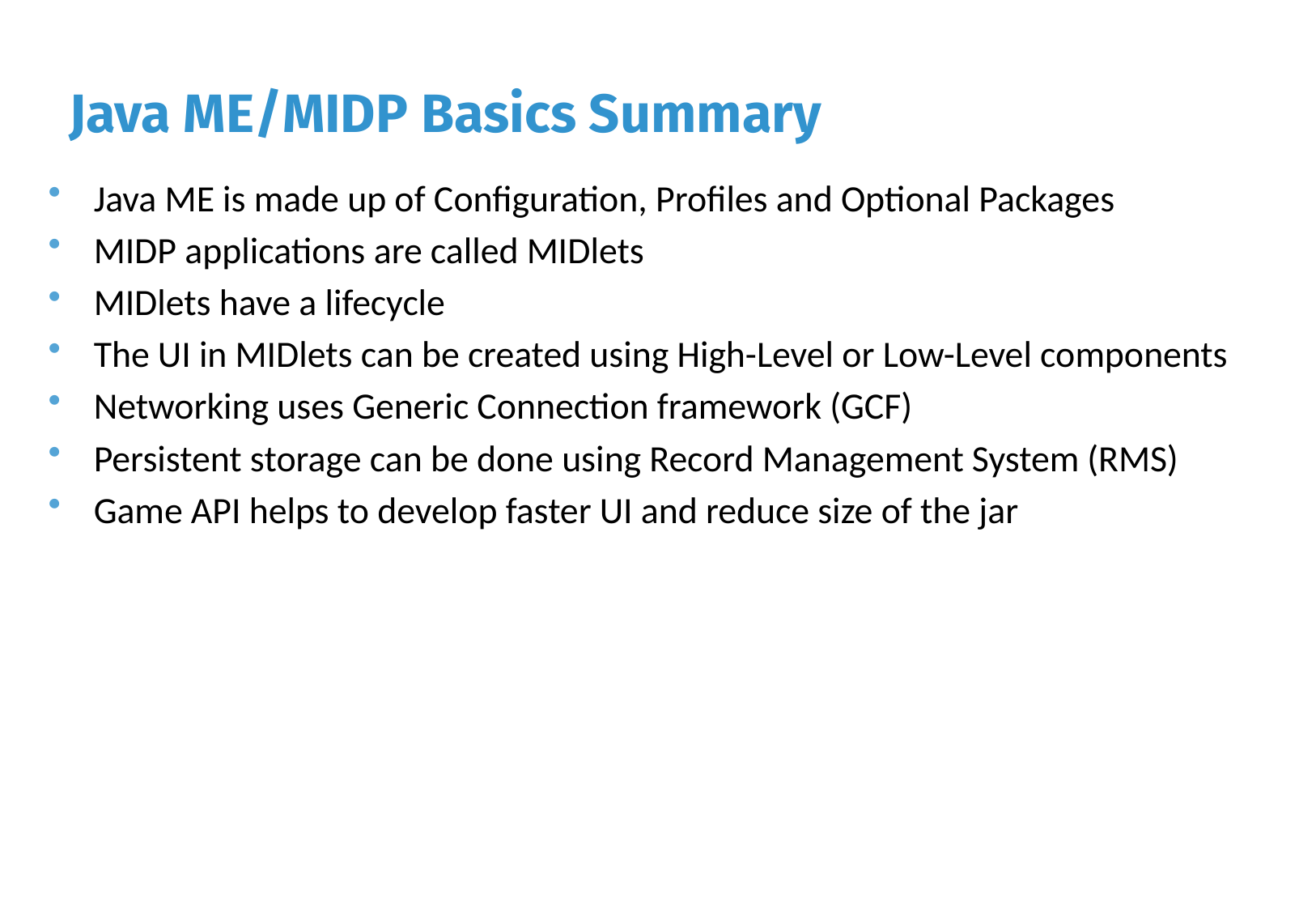

# Java ME/MIDP Basics Summary
Java ME is made up of Configuration, Profiles and Optional Packages
MIDP applications are called MIDlets
MIDlets have a lifecycle
The UI in MIDlets can be created using High-Level or Low-Level components
Networking uses Generic Connection framework (GCF)
Persistent storage can be done using Record Management System (RMS)
Game API helps to develop faster UI and reduce size of the jar